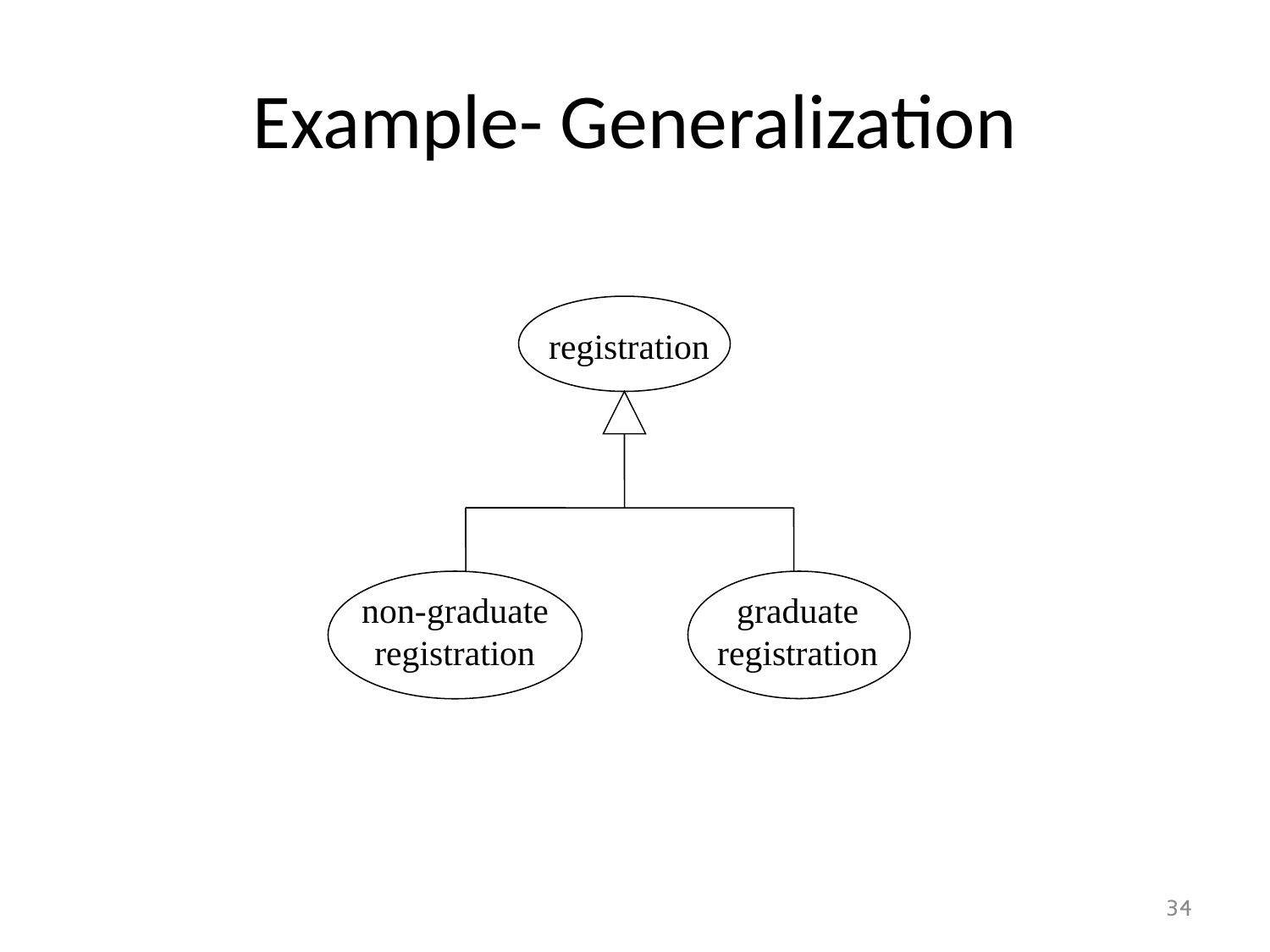

# Example- Generalization

registration

non-graduate
registration
graduate
registration
34